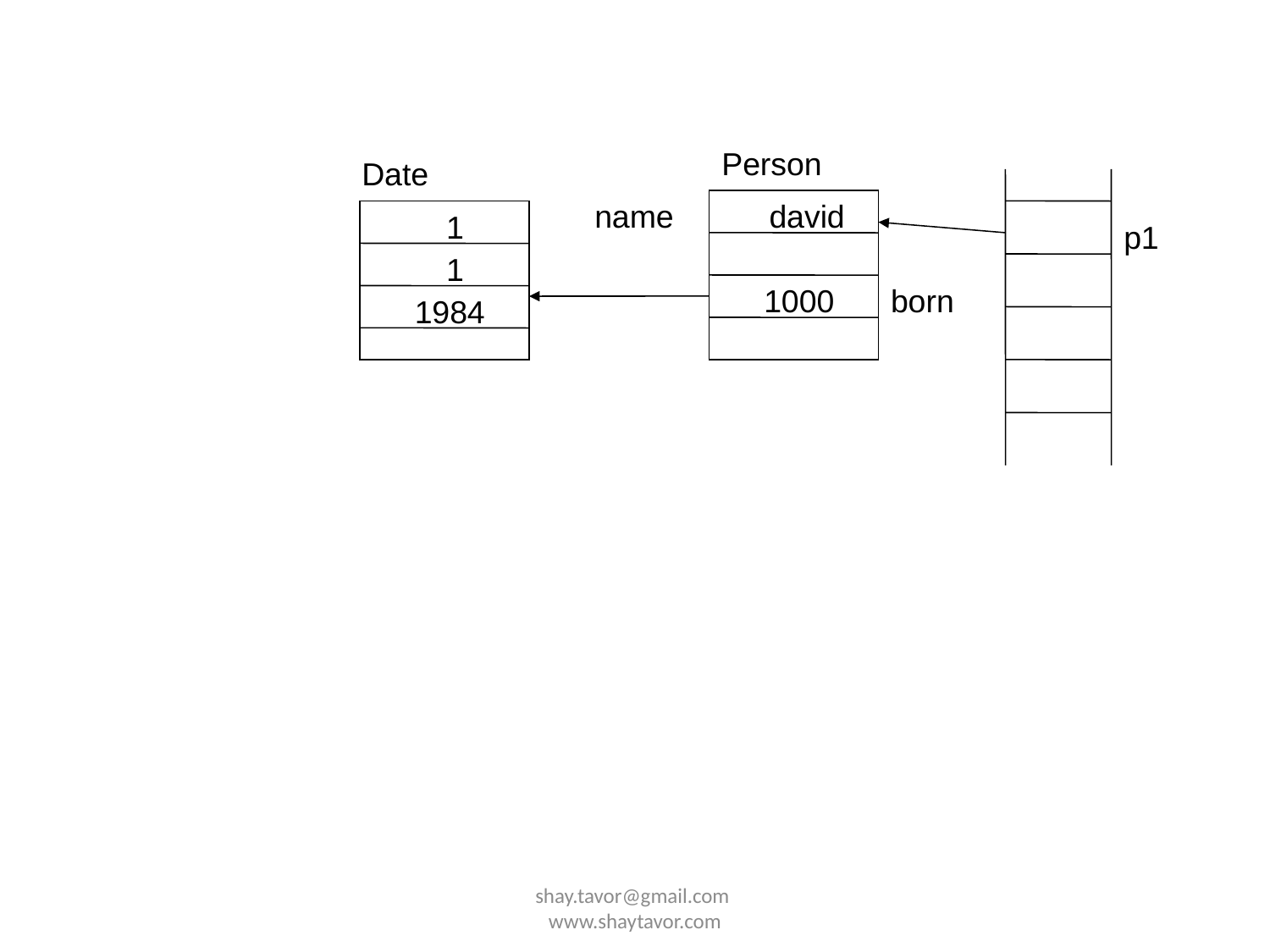

Person
Date

name

david

1

p1

1

1000

born

1984

shay.tavor@gmail.com  www.shaytavor.com